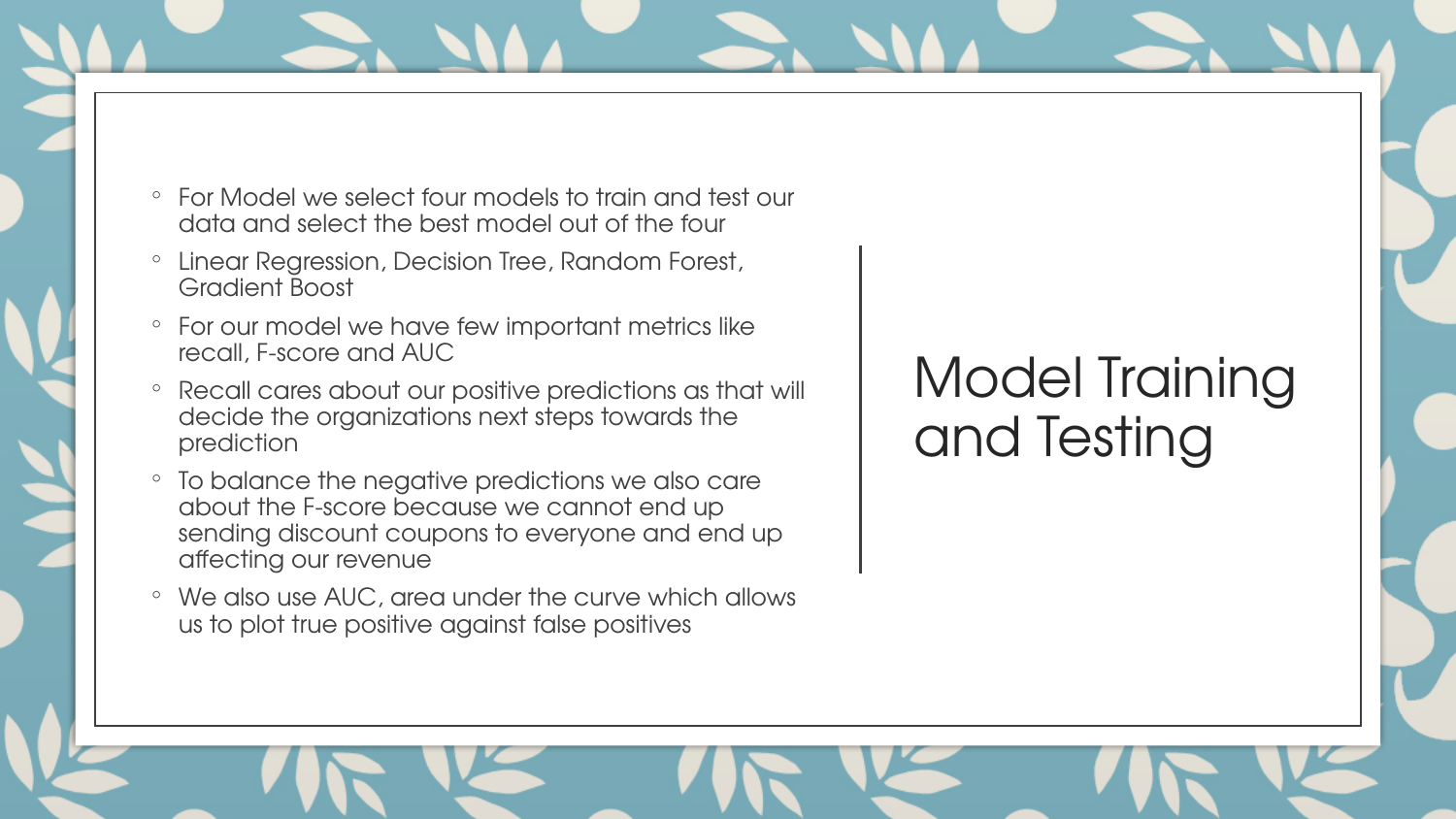

# Model Training and Testing
For Model we select four models to train and test our data and select the best model out of the four
Linear Regression, Decision Tree, Random Forest, Gradient Boost
For our model we have few important metrics like recall, F-score and AUC
Recall cares about our positive predictions as that will decide the organizations next steps towards the prediction
To balance the negative predictions we also care about the F-score because we cannot end up sending discount coupons to everyone and end up affecting our revenue
We also use AUC, area under the curve which allows us to plot true positive against false positives